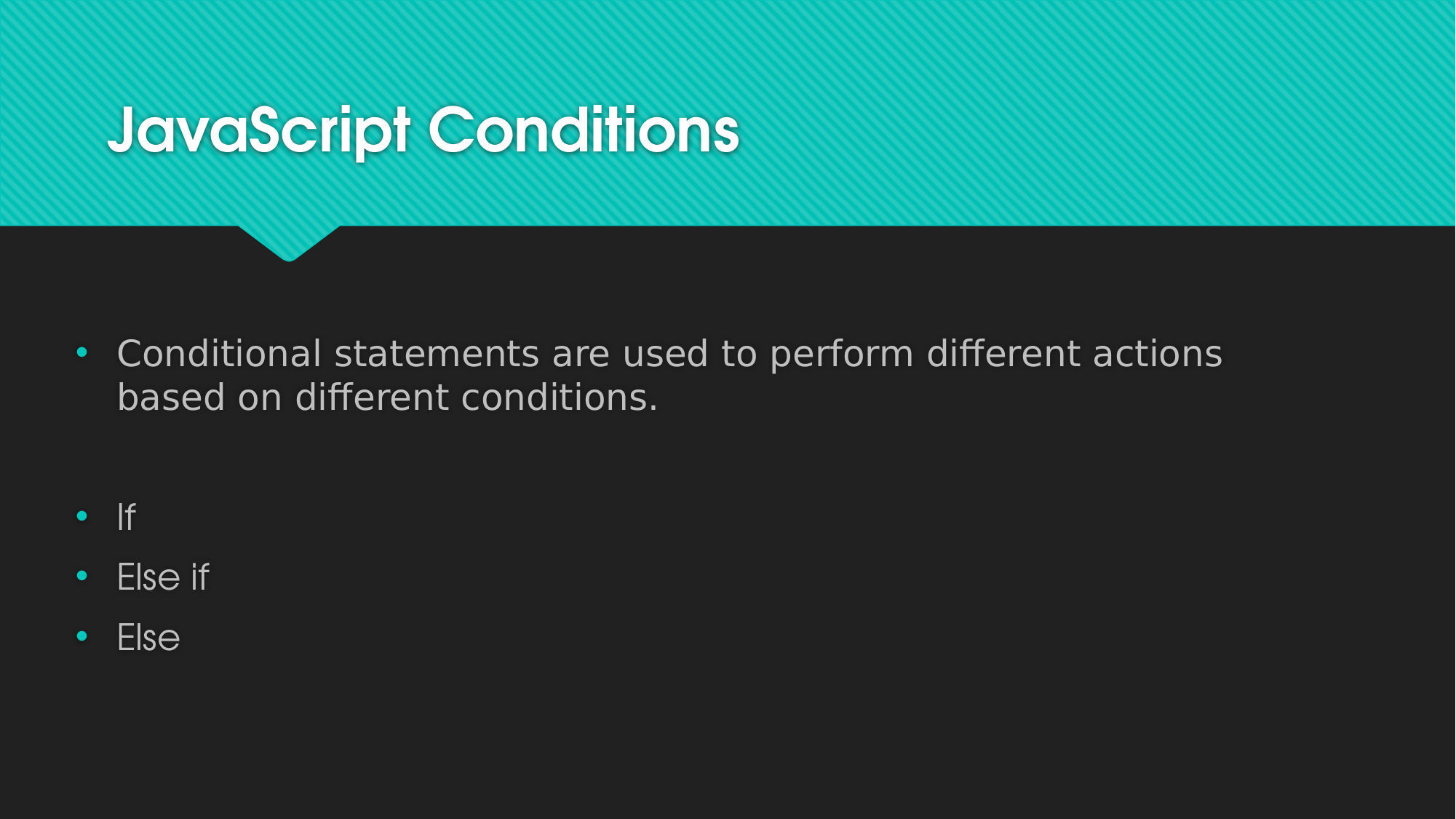

# JavaScript Conditions
Conditional statements are used to perform different actions based on different conditions.

If
Else if
Else